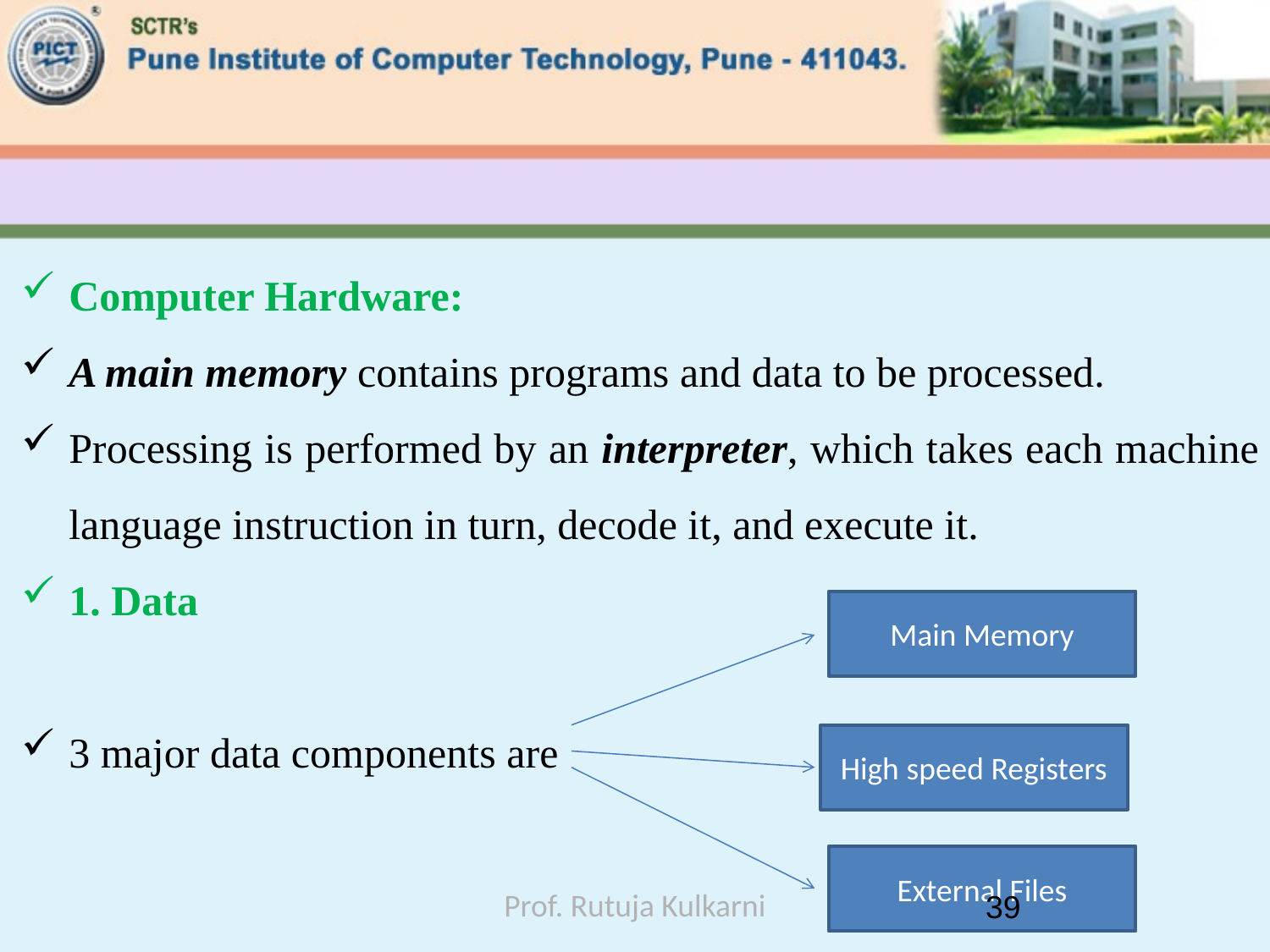

#
Computer Hardware:
A main memory contains programs and data to be processed.
Processing is performed by an interpreter, which takes each machine language instruction in turn, decode it, and execute it.
1. Data

3 major data components are
Main Memory
High speed Registers
External Files
Prof. Rutuja Kulkarni
39